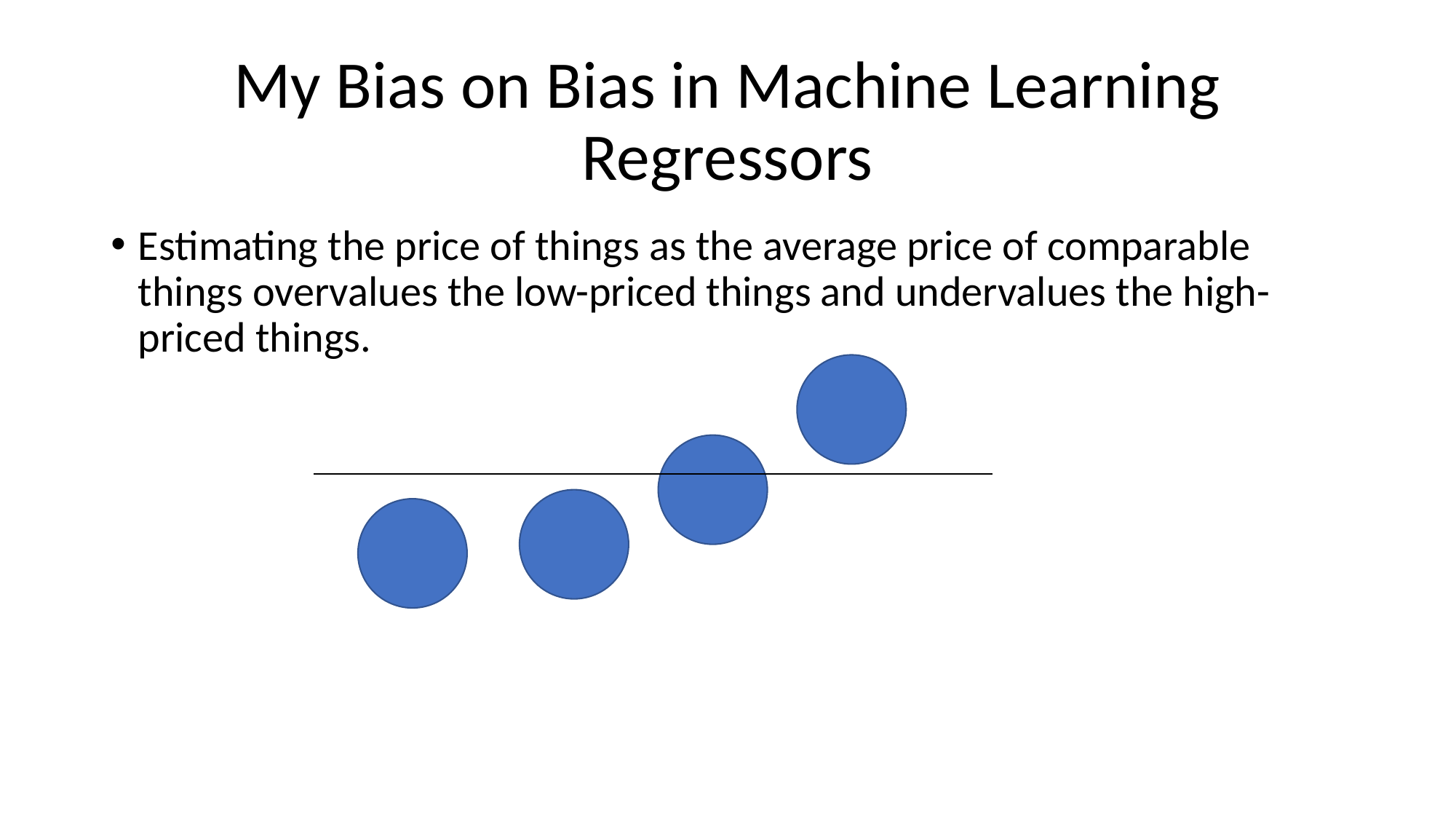

# My Bias on Bias in Machine Learning Regressors
Estimating the price of things as the average price of comparable things overvalues the low-priced things and undervalues the high-priced things.